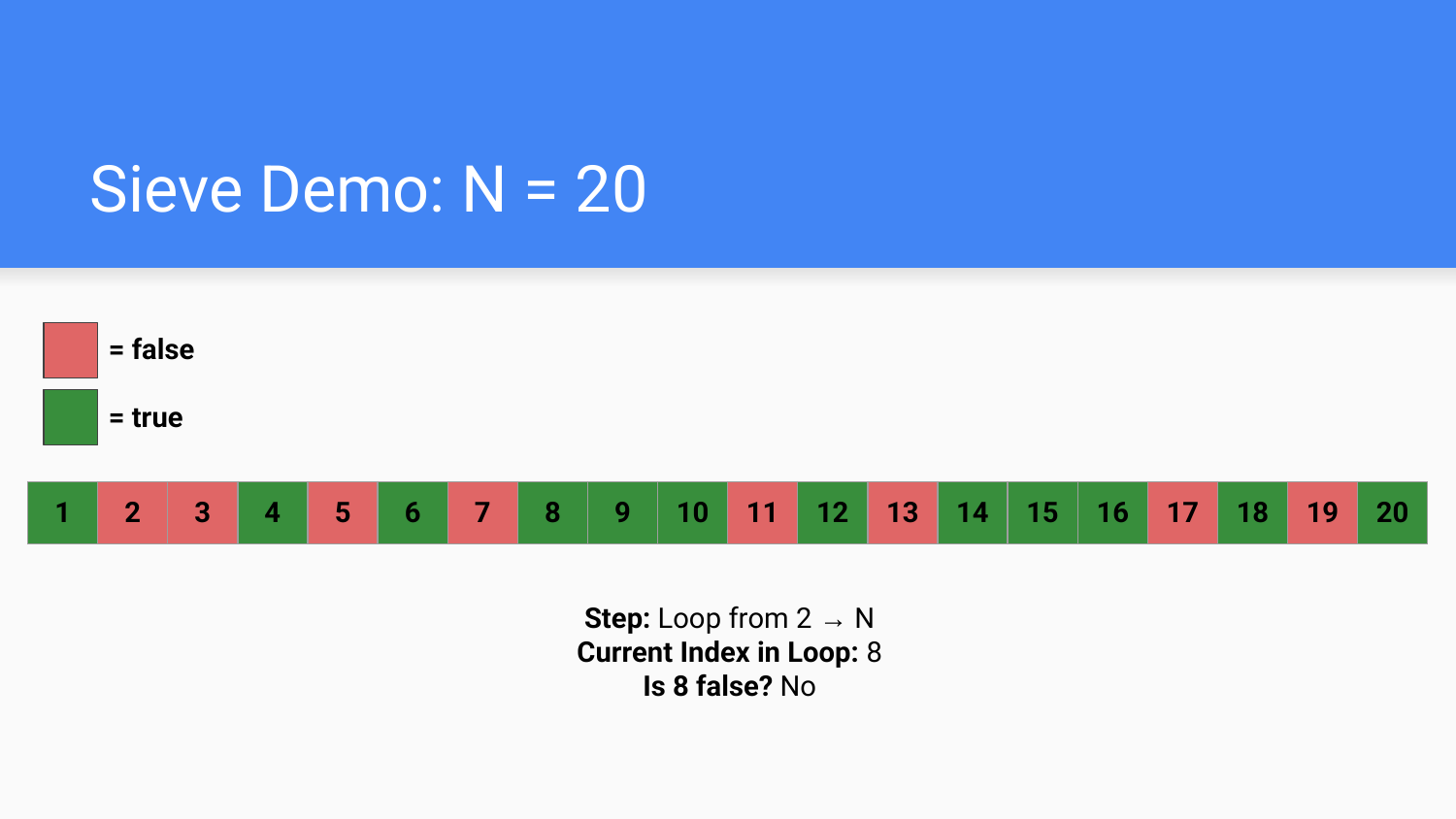

# Sieve Demo: N = 20
    = false

    = true

| 1 | 2 | 3 | 4 | 5 | 6 | 7 | 8 | 9 | 10 | 11 | 12 | 13 | 14 | 15 | 16 | 17 | 18 | 19 | 20 |
| --- | --- | --- | --- | --- | --- | --- | --- | --- | --- | --- | --- | --- | --- | --- | --- | --- | --- | --- | --- |
Step: Loop from 2 → N
Current Index in Loop: 8
Is 8 false? No